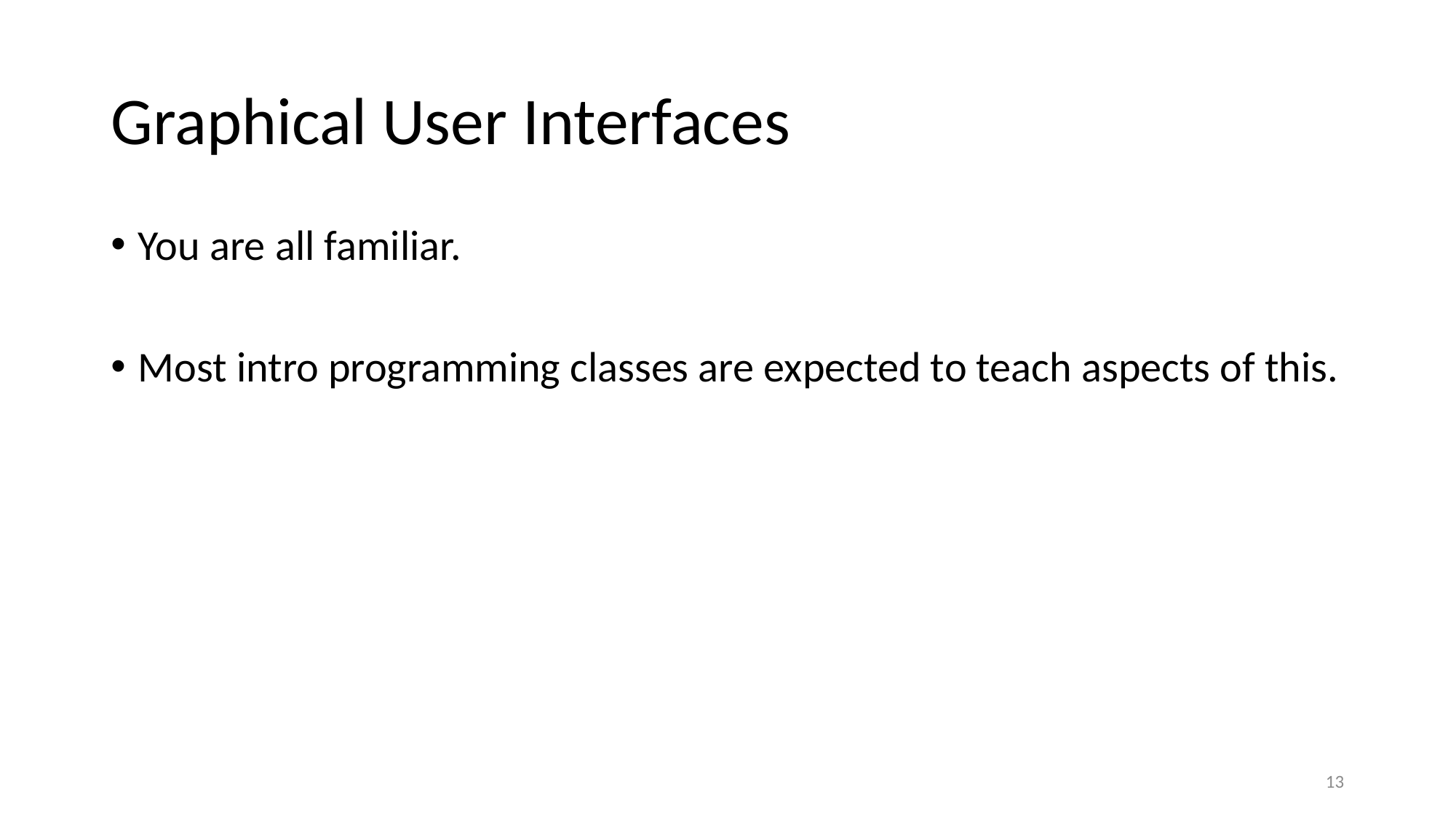

# Graphical User Interfaces
You are all familiar.

Most intro programming classes are expected to teach aspects of this.

13